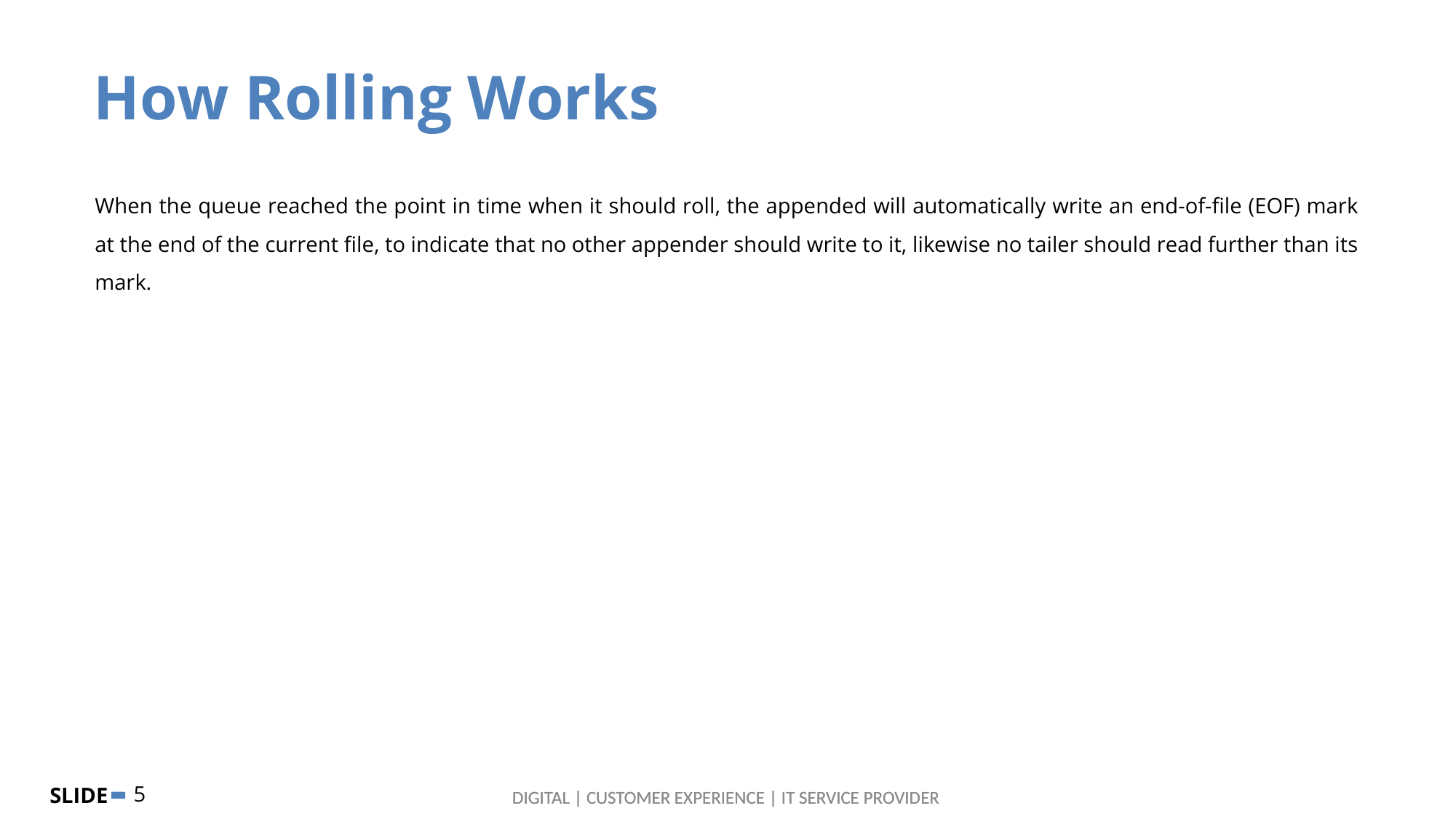

How Rolling Works
When the queue reached the point in time when it should roll, the appended will automatically write an end-of-file (EOF) mark at the end of the current file, to indicate that no other appender should write to it, likewise no tailer should read further than its mark.